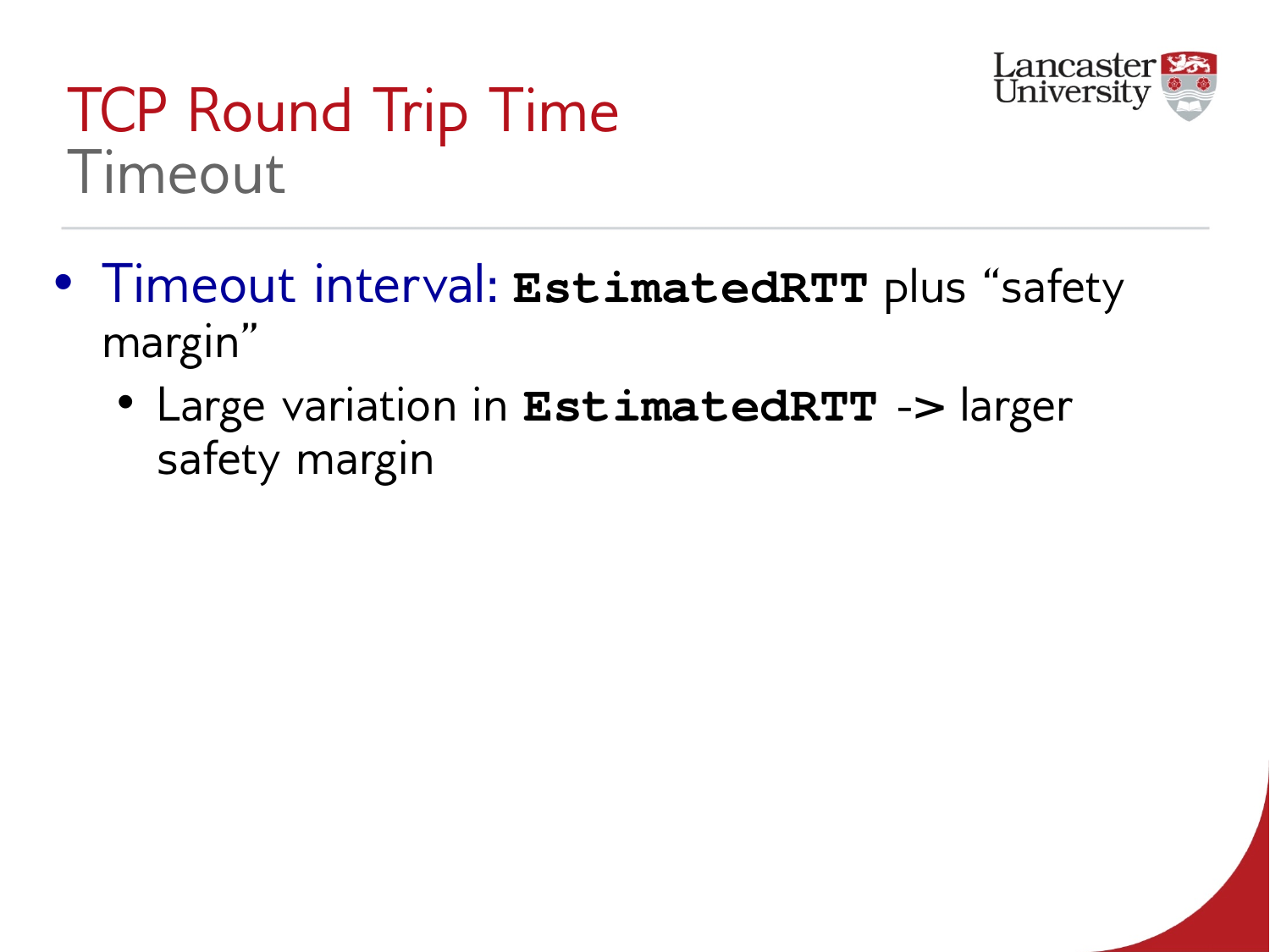

# TCP Round Trip Time Timeout
Timeout interval: EstimatedRTT plus “safety margin”
Large variation in EstimatedRTT -> larger safety margin